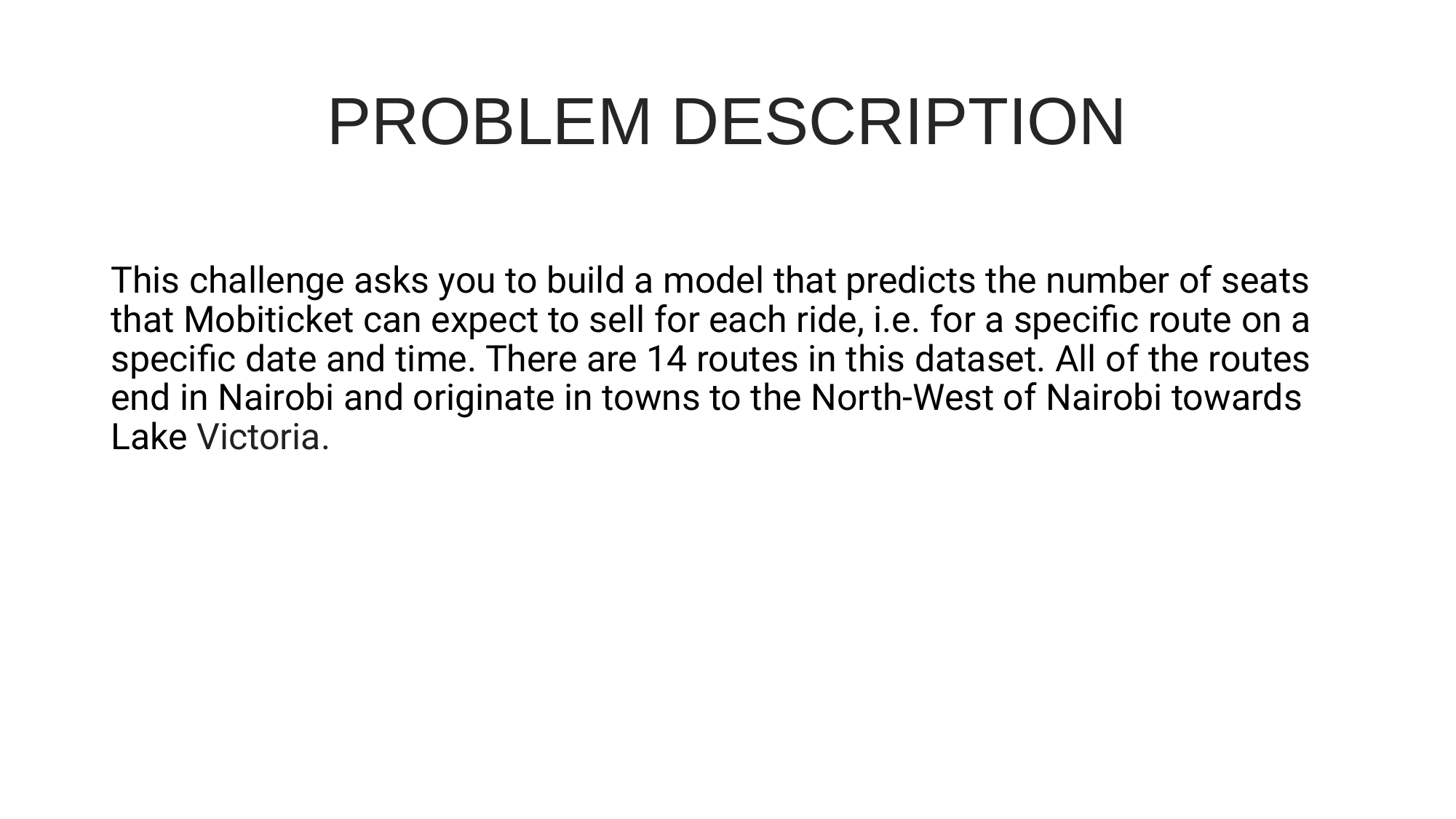

# PROBLEM DESCRIPTION
This challenge asks you to build a model that predicts the number of seats that Mobiticket can expect to sell for each ride, i.e. for a specific route on a specific date and time. There are 14 routes in this dataset. All of the routes end in Nairobi and originate in towns to the North-West of Nairobi towards Lake Victoria.